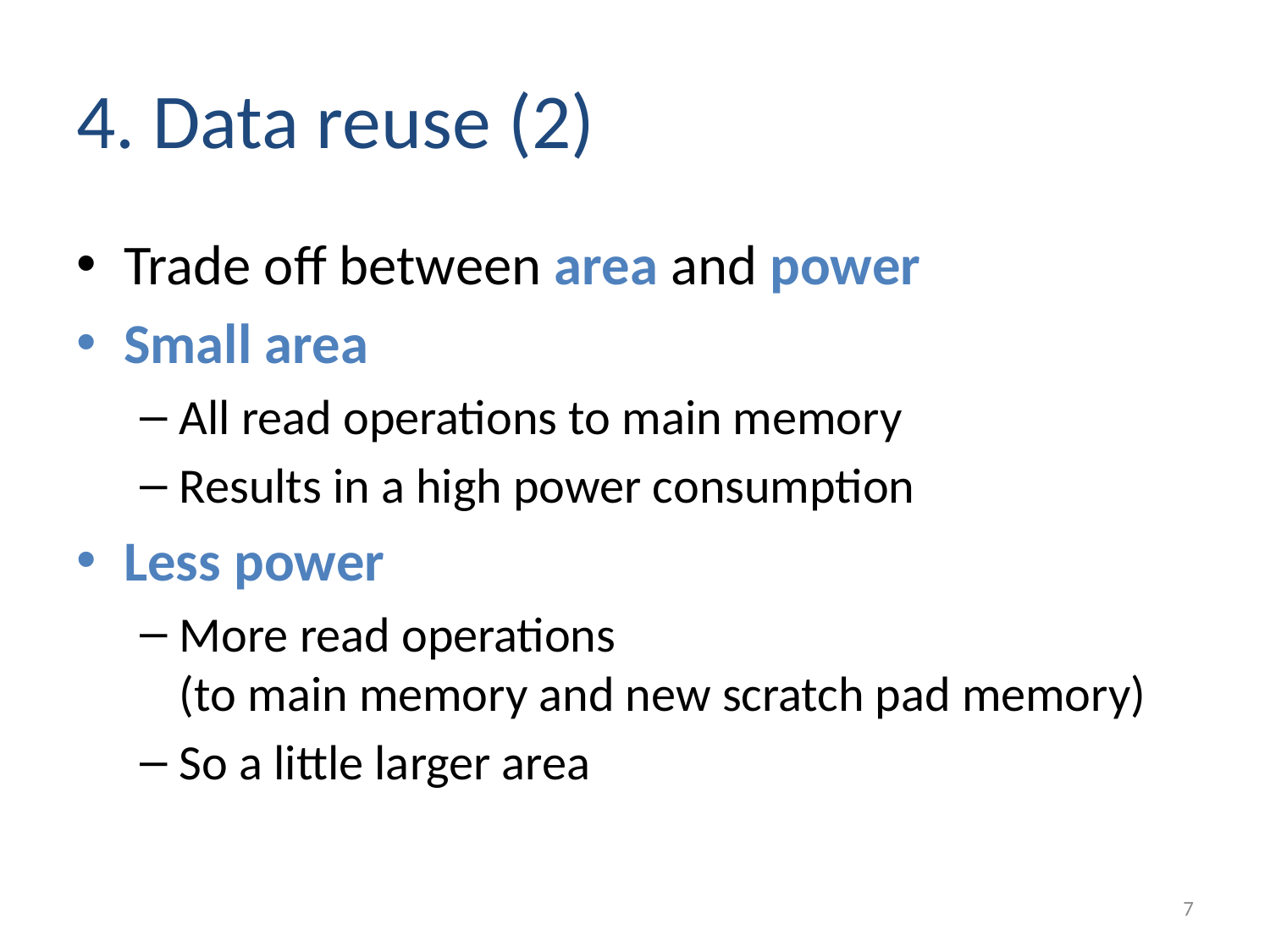

# 4. Data reuse (2)
Trade off between area and power
Small area
All read operations to main memory
Results in a high power consumption
Less power
More read operations
(to main memory and new scratch pad memory)
So a little larger area
7